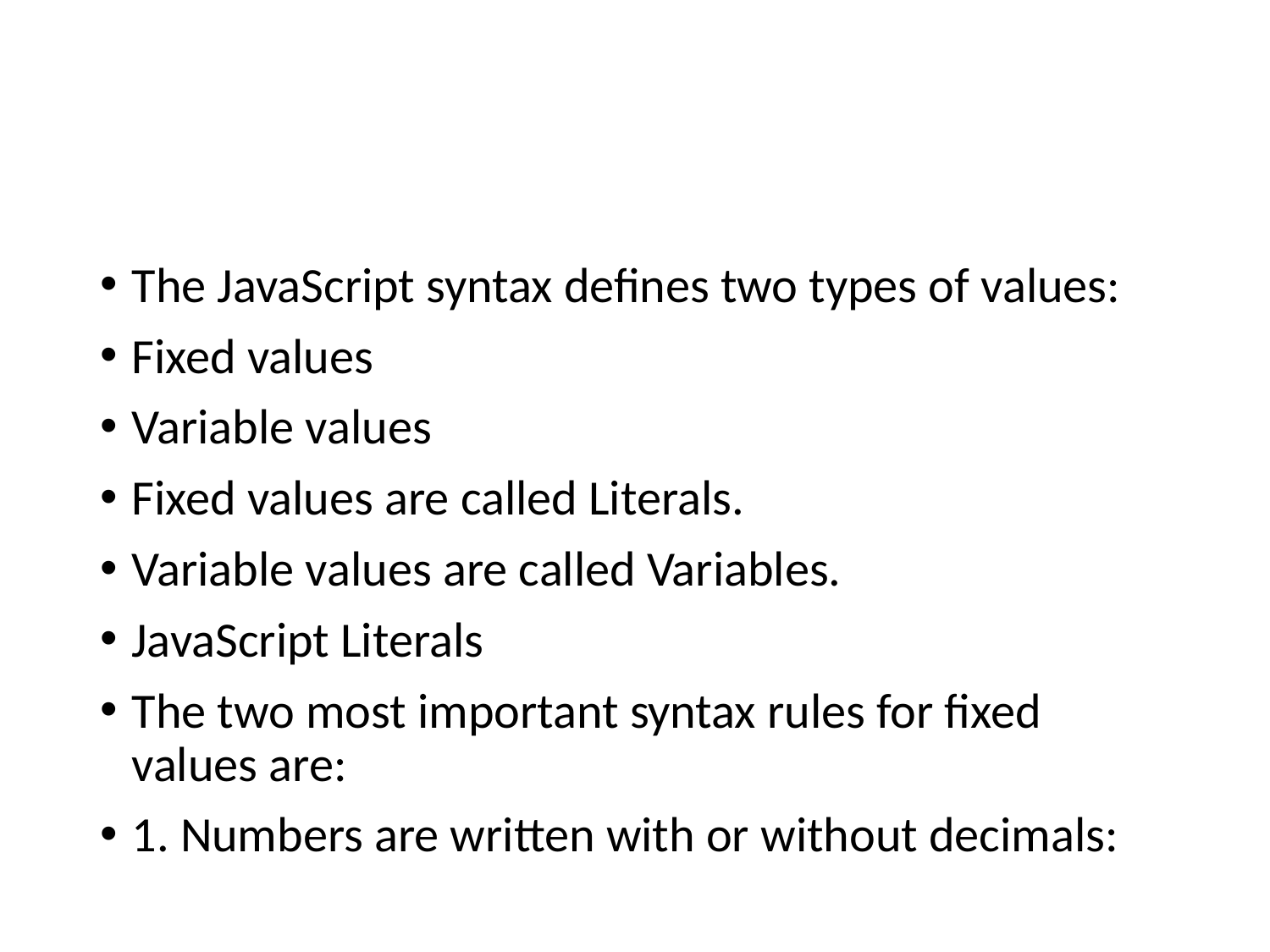

#
The JavaScript syntax defines two types of values:
Fixed values
Variable values
Fixed values are called Literals.
Variable values are called Variables.
JavaScript Literals
The two most important syntax rules for fixed values are:
1. Numbers are written with or without decimals: